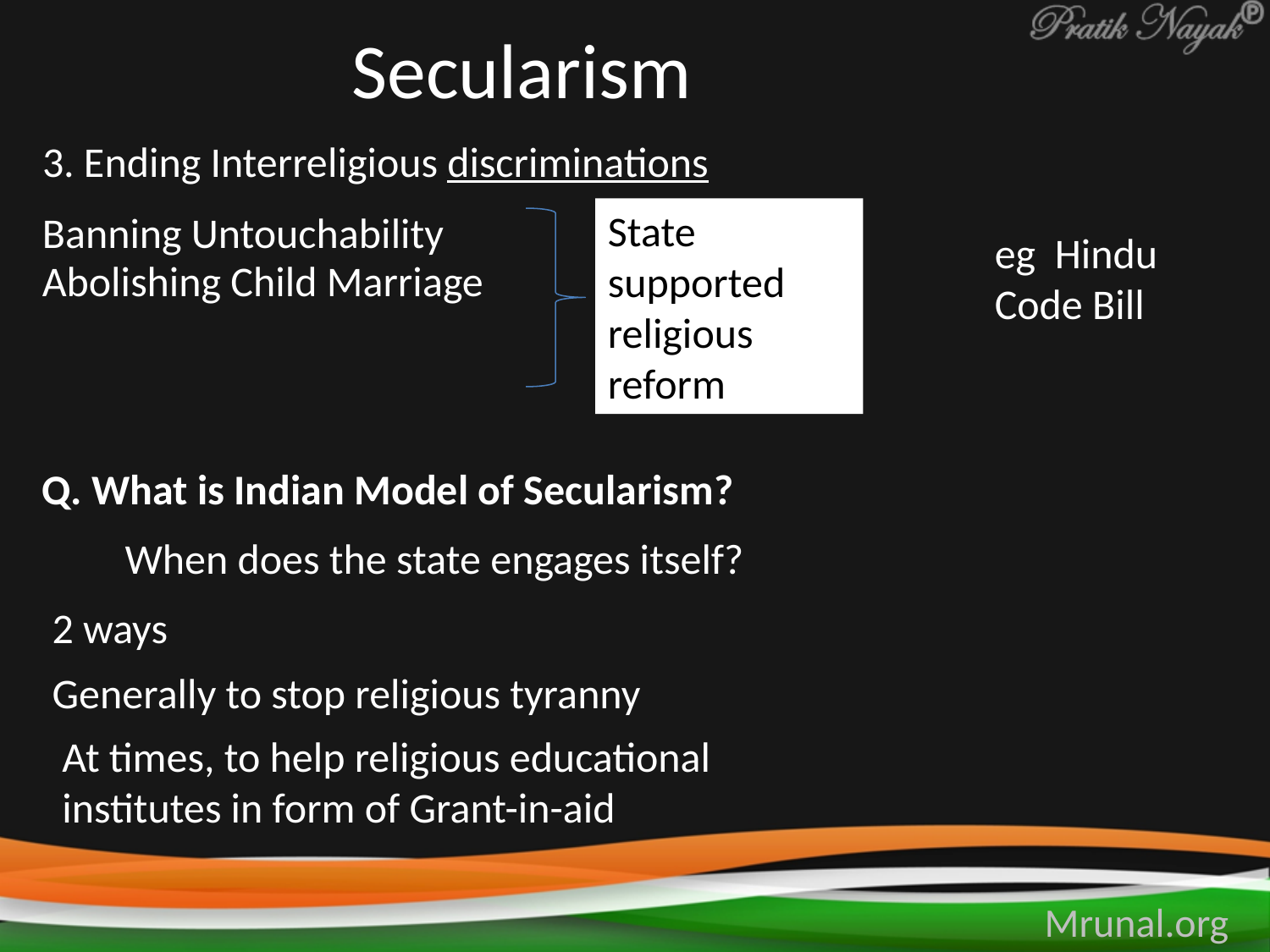

# Secularism
3. Ending Interreligious discriminations
State supported religious reform
Banning Untouchability

eg  Hindu Code Bill
Abolishing Child Marriage
Q. What is Indian Model of Secularism?
When does the state engages itself?
2 ways
Generally to stop religious tyranny
At times, to help religious educational institutes in form of Grant-in-aid
Mrunal.org